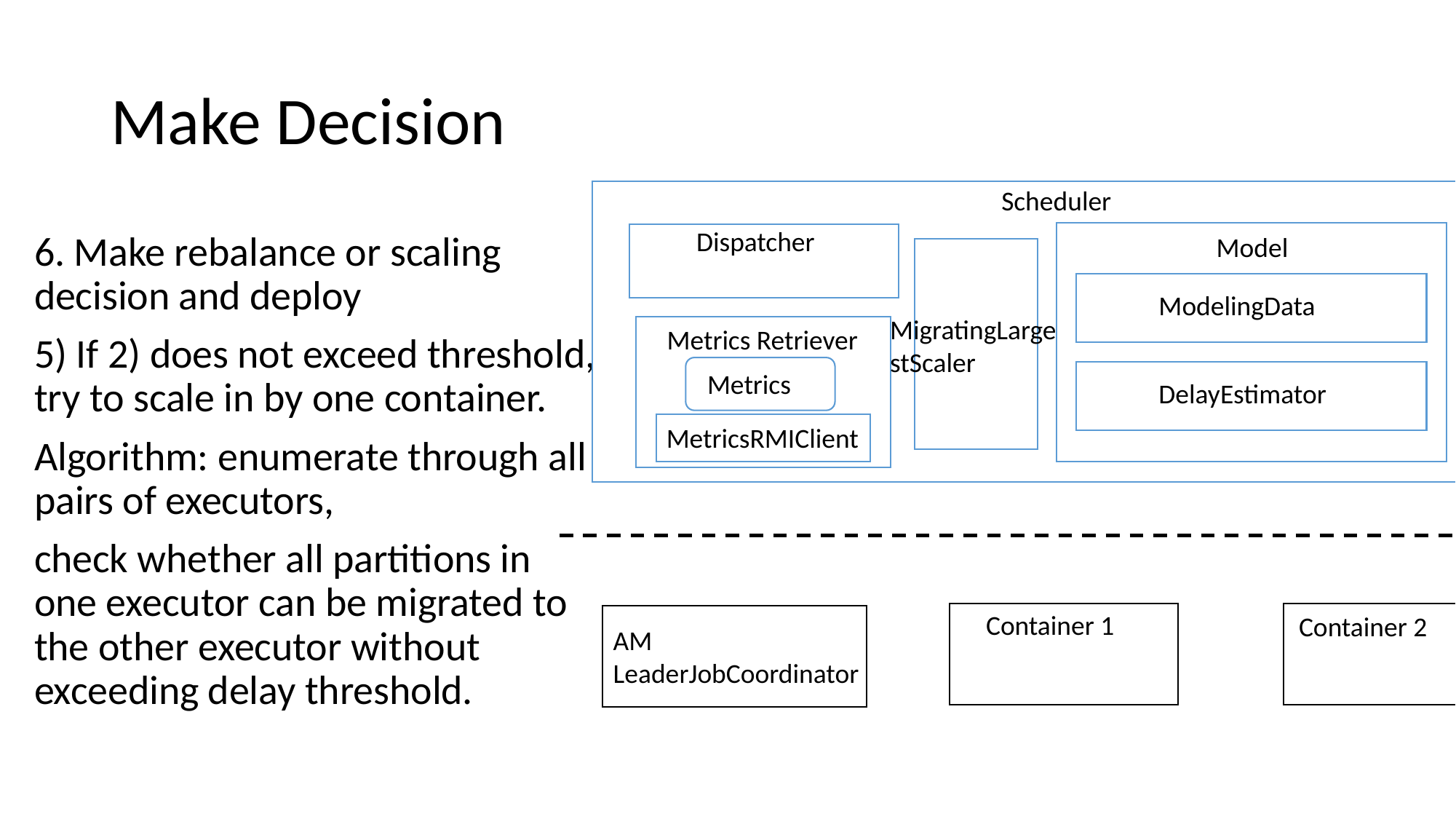

# Make Decision
Scheduler

Dispatcher

Model
6. Make rebalance or scaling decision and deploy
5) If 2) does not exceed threshold, try to scale in by one container.
Algorithm: enumerate through all pairs of executors,
check whether all partitions in one executor can be migrated to the other executor without exceeding delay threshold.

ModelingData
MigratingLargestScaler

Metrics Retriever

Metrics
DelayEstimator

MetricsRMIClient
Container 1

Container 2

AM
LeaderJobCoordinator